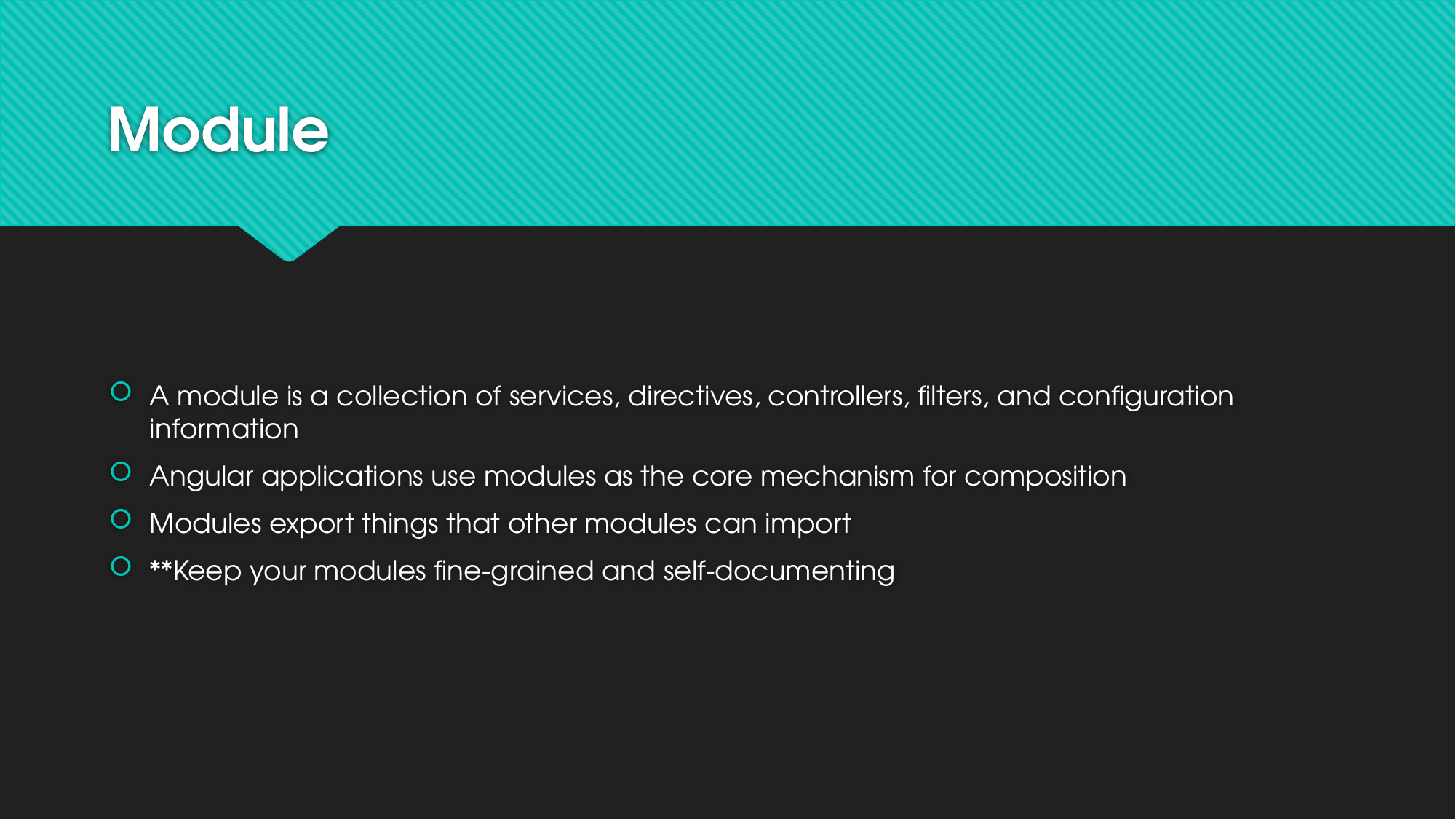

# Module
A module is a collection of services, directives, controllers, filters, and configuration information
Angular applications use modules as the core mechanism for composition
Modules export things that other modules can import
**Keep your modules fine-grained and self-documenting